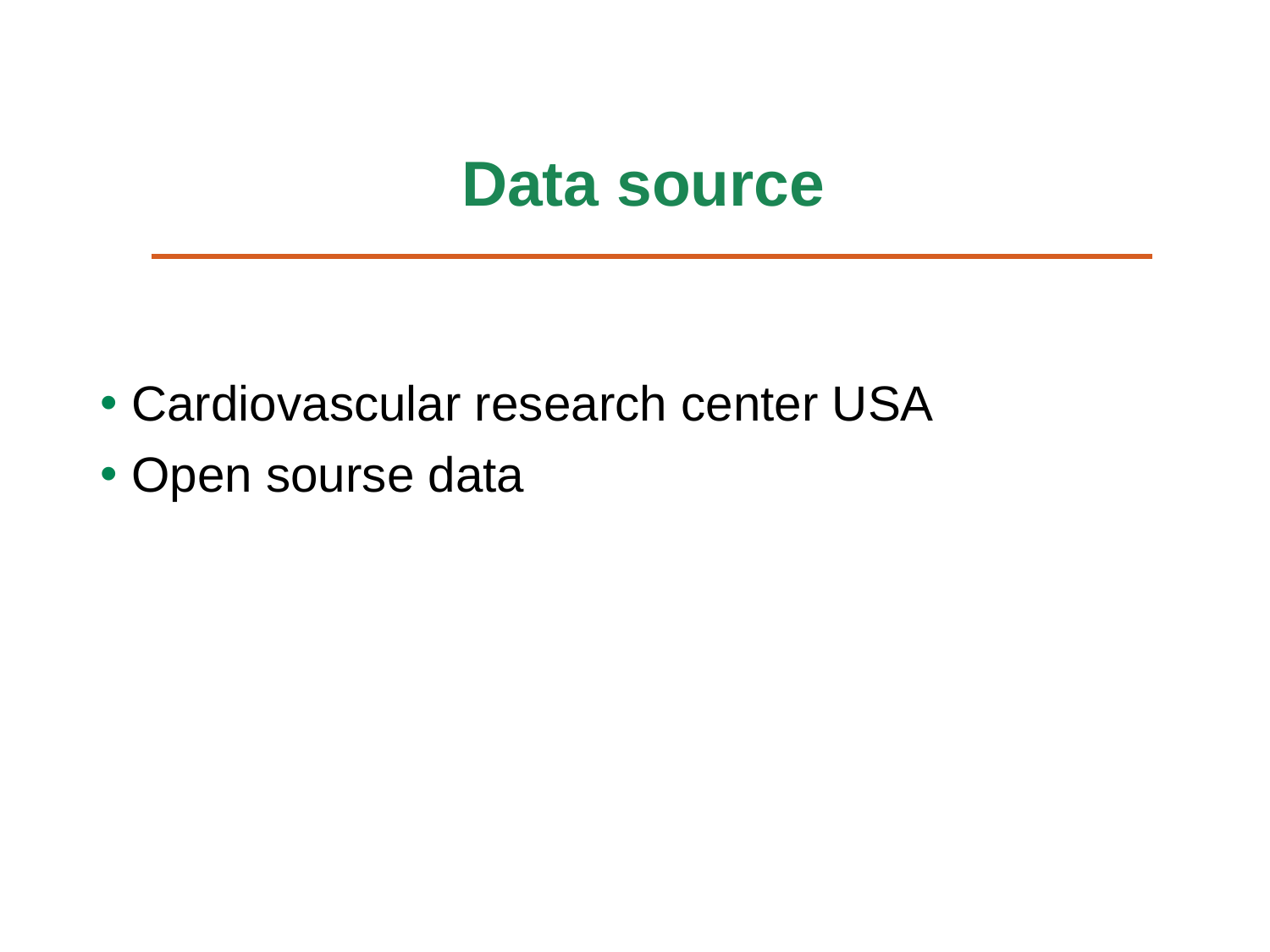

# Data source
Cardiovascular research center USA
Open sourse data